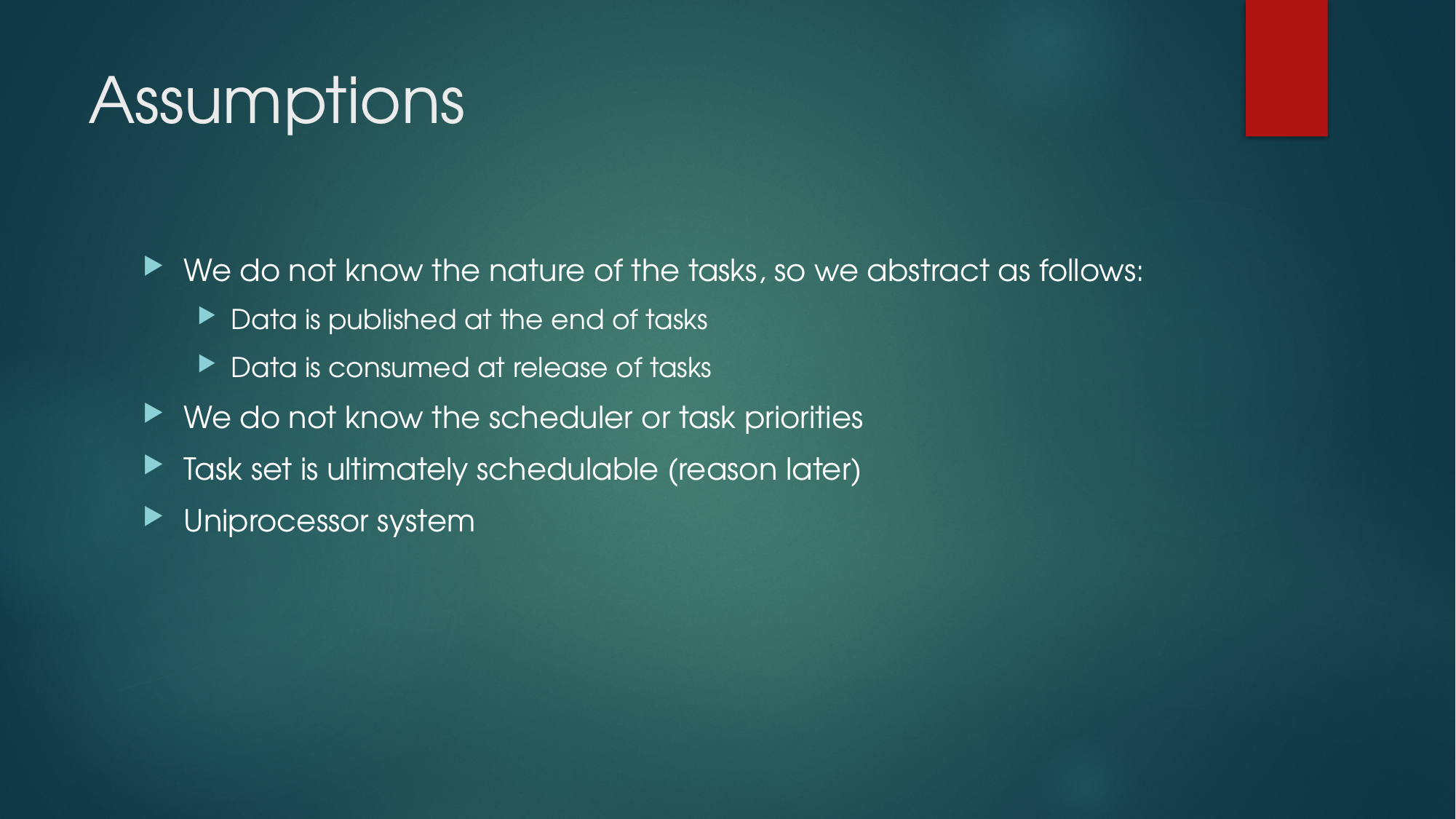

# Assumptions
We do not know the nature of the tasks, so we abstract as follows:
Data is published at the end of tasks
Data is consumed at release of tasks
We do not know the scheduler or task priorities
Task set is ultimately schedulable (reason later)
Uniprocessor system